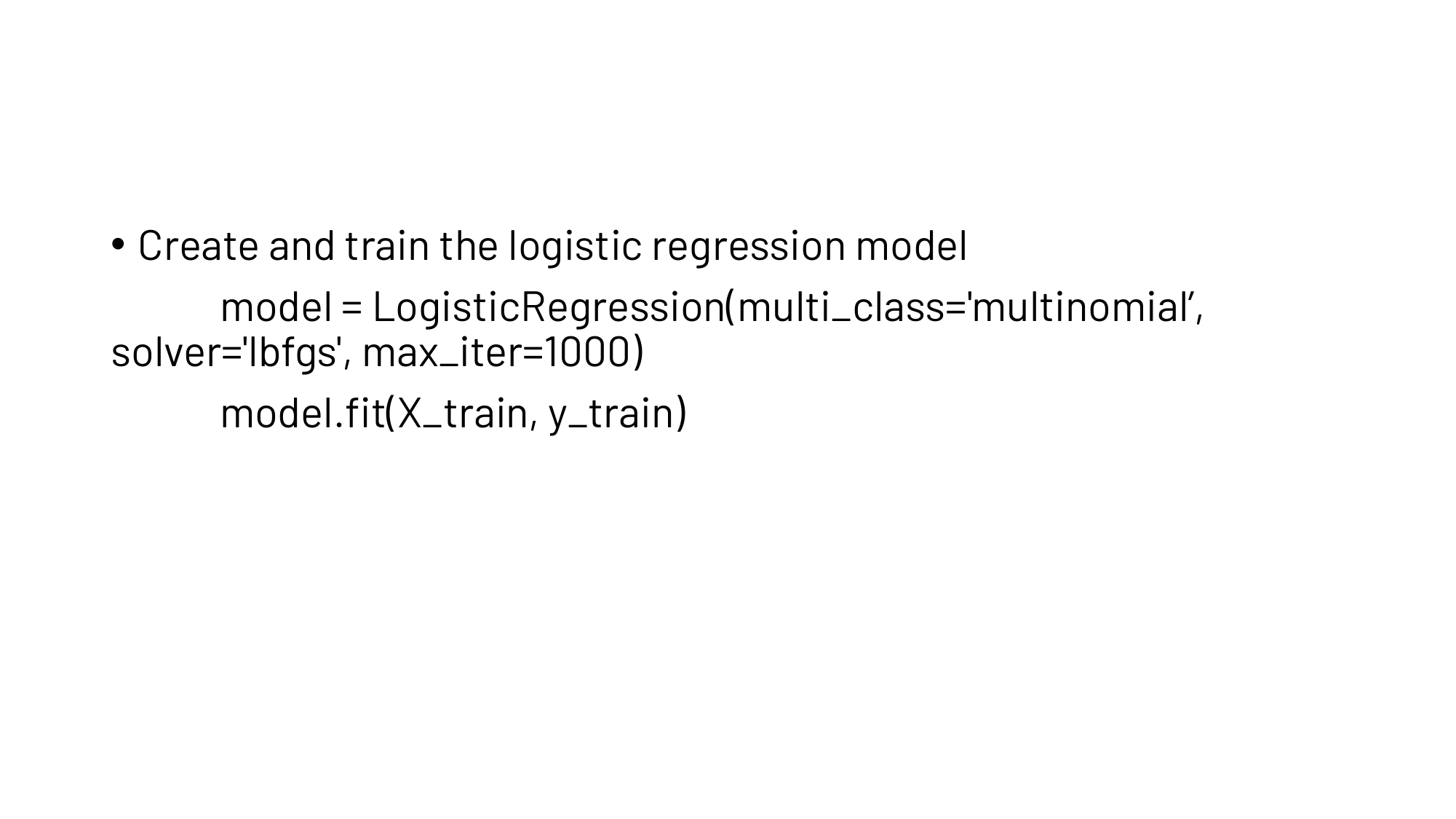

#
Create and train the logistic regression model
	model = LogisticRegression(multi_class='multinomial’, 	solver='lbfgs', max_iter=1000)
	model.fit(X_train, y_train)